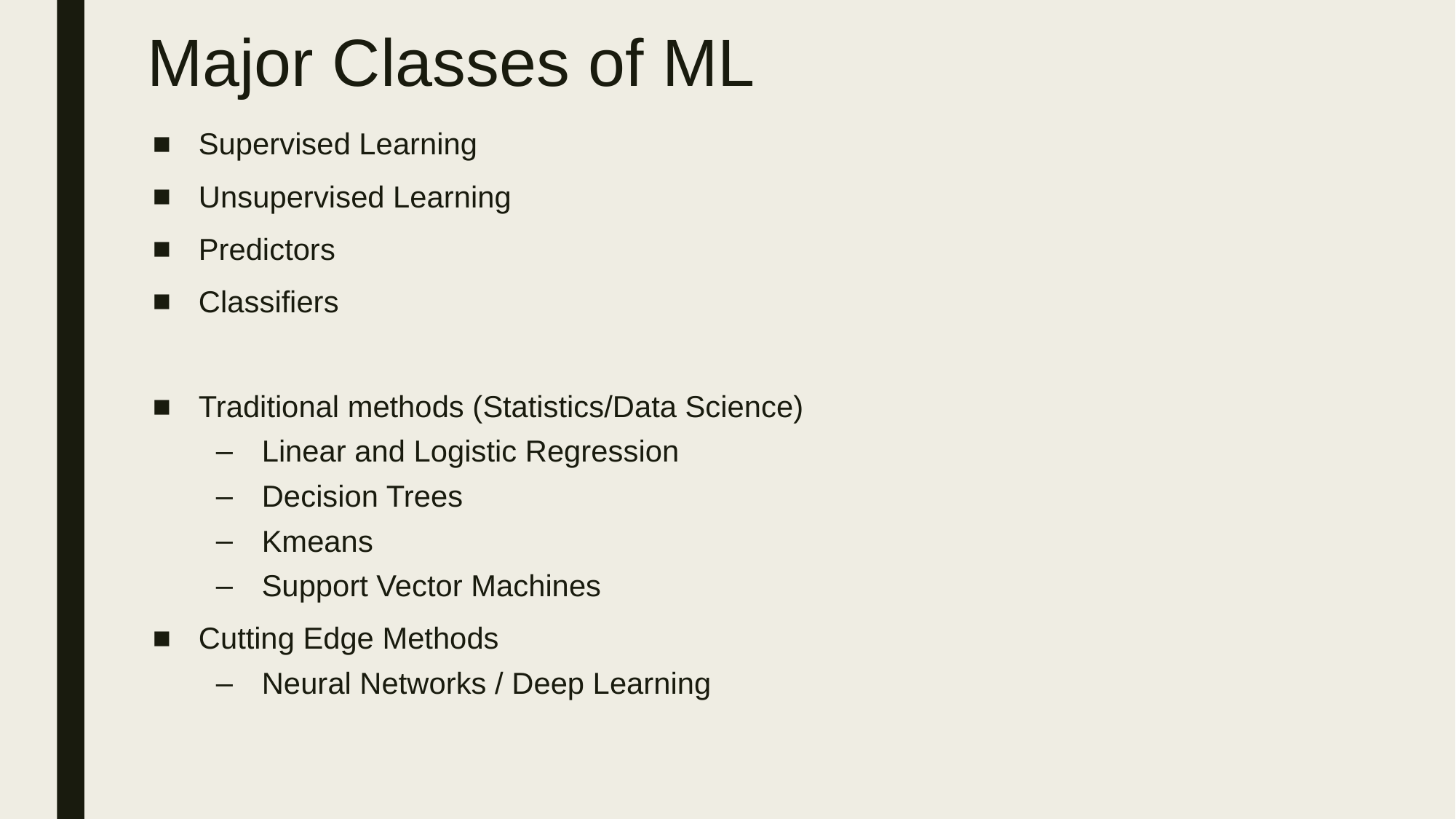

# Major Classes of ML
Supervised Learning
Unsupervised Learning
Predictors
Classifiers

Traditional methods (Statistics/Data Science)
Linear and Logistic Regression
Decision Trees
Kmeans
Support Vector Machines
Cutting Edge Methods
Neural Networks / Deep Learning